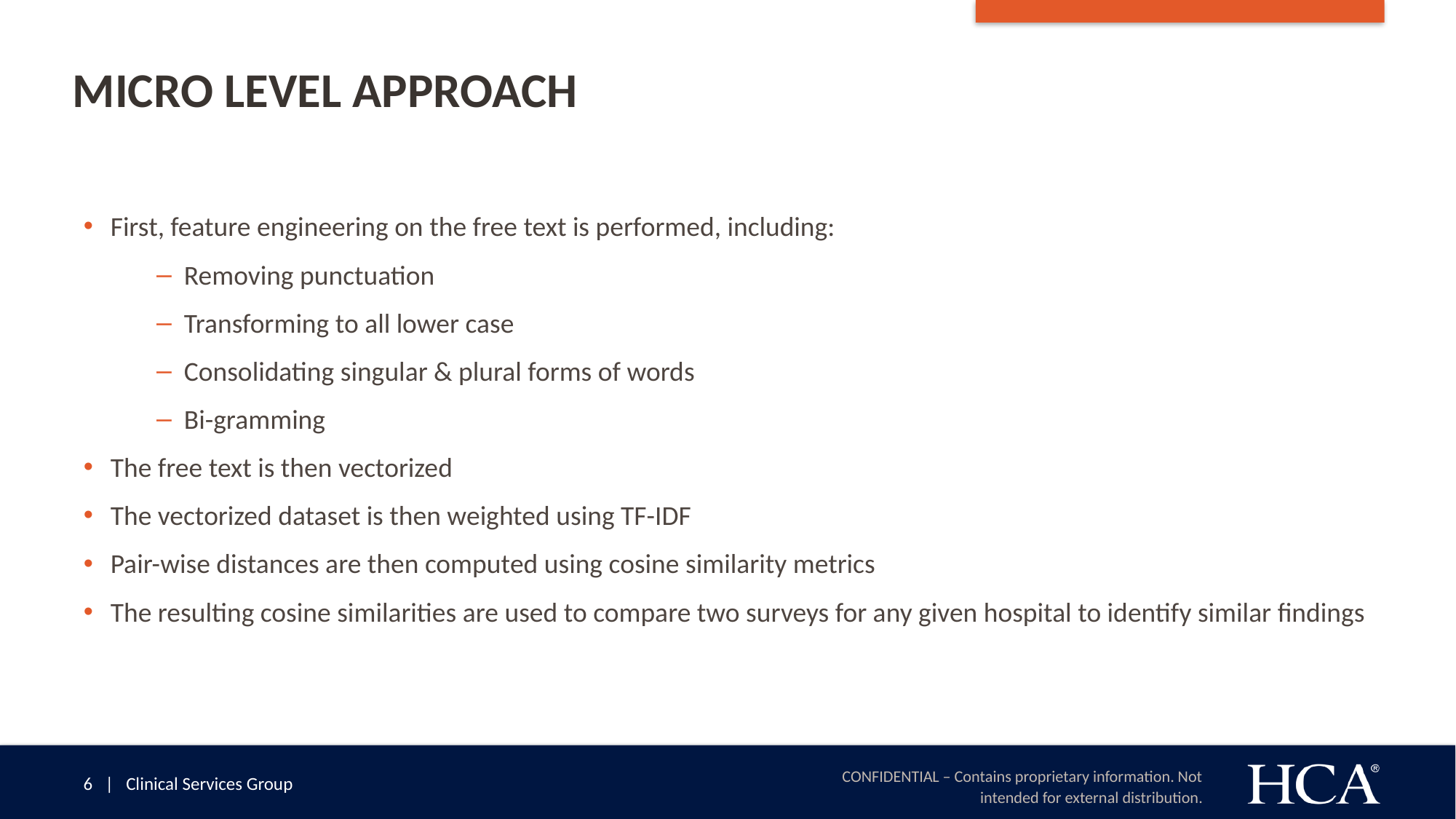

# Micro level Approach
First, feature engineering on the free text is performed, including:
Removing punctuation
Transforming to all lower case
Consolidating singular & plural forms of words
Bi-gramming
The free text is then vectorized
The vectorized dataset is then weighted using TF-IDF
Pair-wise distances are then computed using cosine similarity metrics
The resulting cosine similarities are used to compare two surveys for any given hospital to identify similar findings